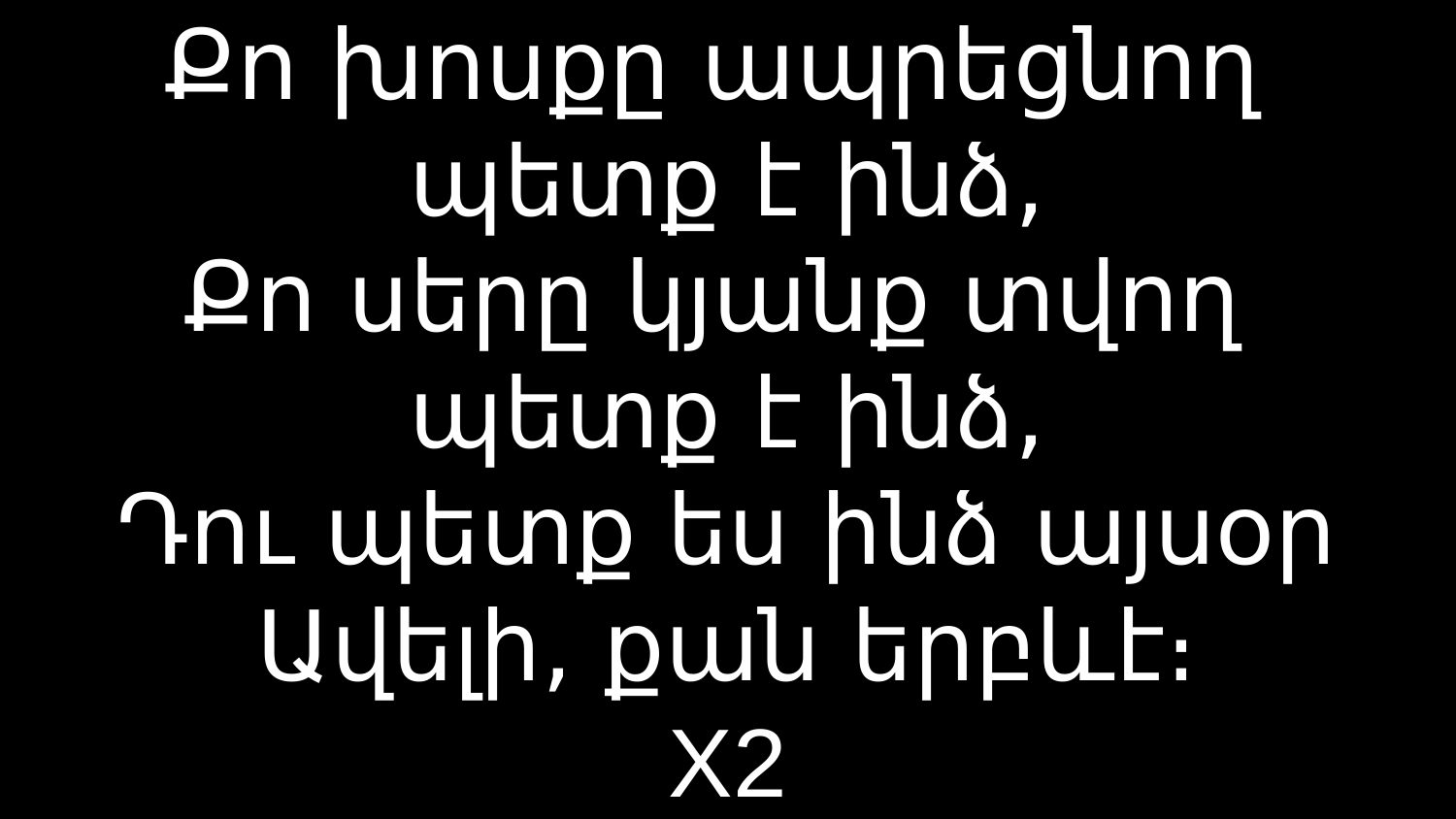

# Քո խոսքը ապրեցնող պետք է ինձ, Քո սերը կյանք տվող պետք է ինձ, Դու պետք ես ինձ այսօր Ավելի, քան երբևէ։ X2